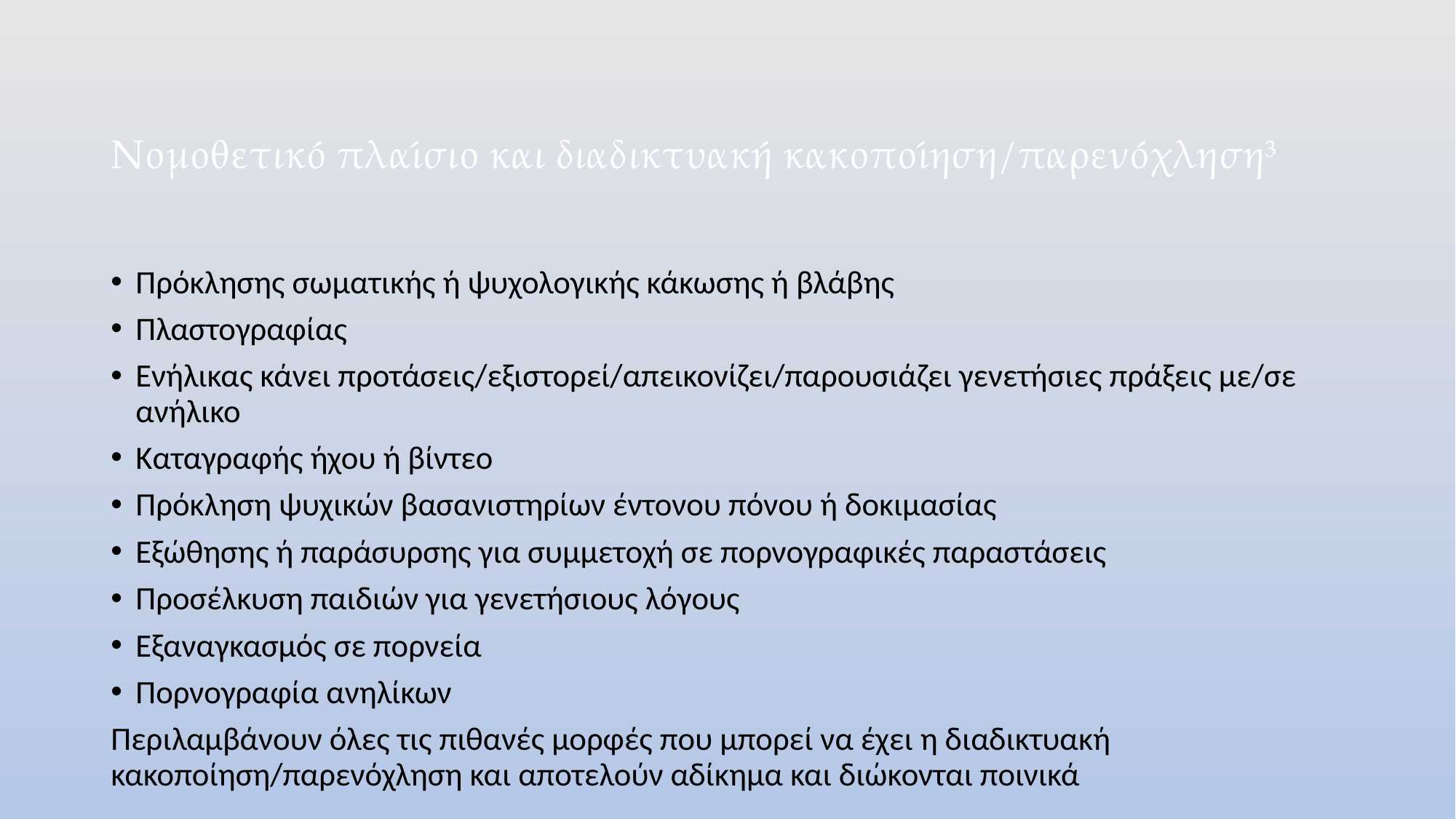

Νομοθετικό πλαίσιο και διαδικτυακή κακοποίηση/παρενόχληση3
Πρόκλησης σωματικής ή ψυχολογικής κάκωσης ή βλάβης
Πλαστογραφίας
Ενήλικας κάνει προτάσεις/εξιστορεί/απεικονίζει/παρουσιάζει γενετήσιες πράξεις με/σε ανήλικο
Καταγραφής ήχου ή βίντεο
Πρόκληση ψυχικών βασανιστηρίων έντονου πόνου ή δοκιμασίας
Εξώθησης ή παράσυρσης για συμμετοχή σε πορνογραφικές παραστάσεις
Προσέλκυση παιδιών για γενετήσιους λόγους
Εξαναγκασμός σε πορνεία
Πορνογραφία ανηλίκων
Περιλαμβάνουν όλες τις πιθανές μορφές που μπορεί να έχει η διαδικτυακή κακοποίηση/παρενόχληση και αποτελούν αδίκημα και διώκονται ποινικά